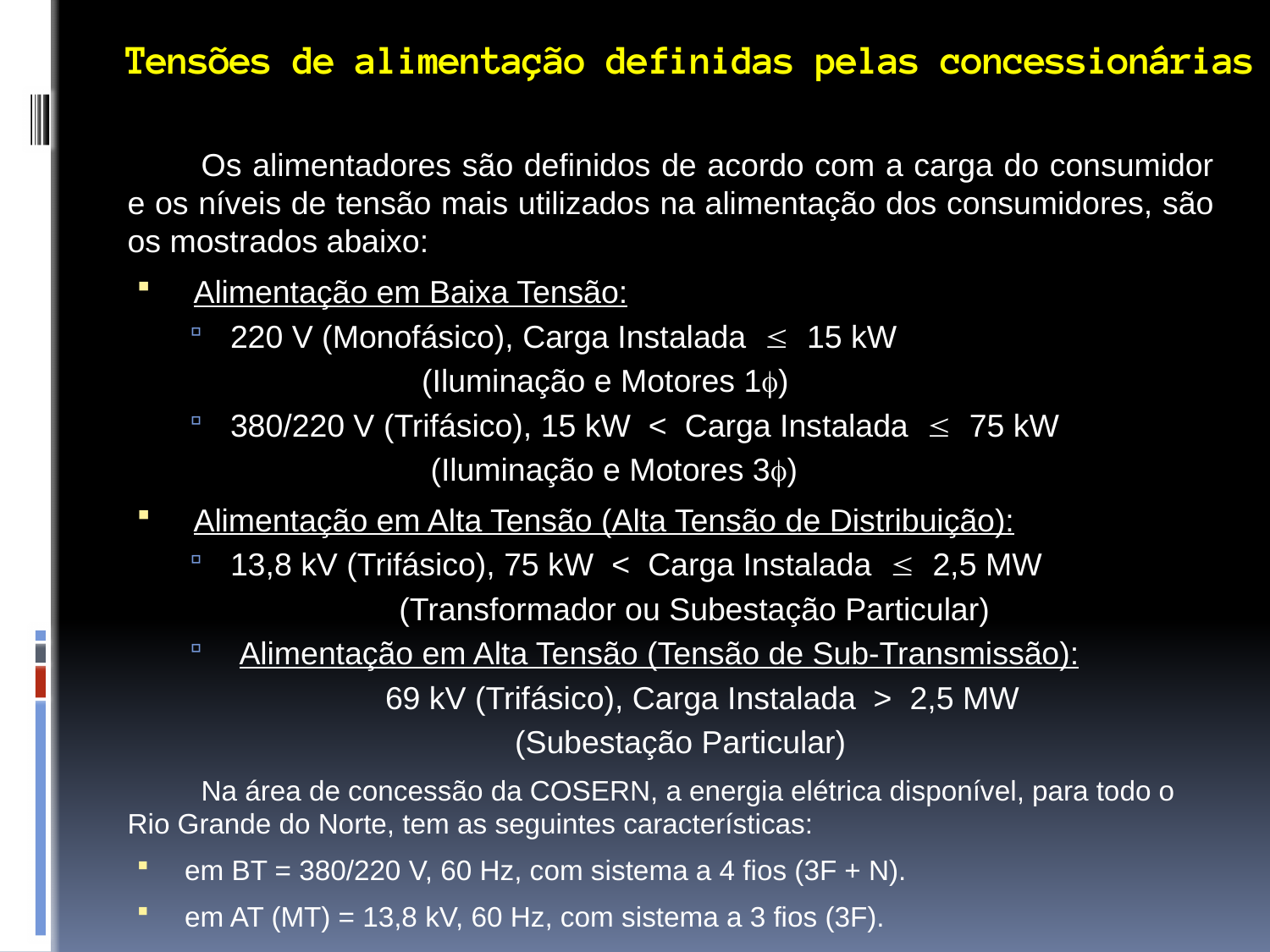

# Tensões de alimentação definidas pelas concessionárias
Os alimentadores são definidos de acordo com a carga do consumidor e os níveis de tensão mais utilizados na alimentação dos consumidores, são os mostrados abaixo:
 Alimentação em Baixa Tensão:
220 V (Monofásico), Carga Instalada  ≤  15 kW
                          (Iluminação e Motores 1φ)
380/220 V (Trifásico), 15 kW  <  Carga Instalada  ≤  75 kW
                           (Iluminação e Motores 3φ)
 Alimentação em Alta Tensão (Alta Tensão de Distribuição):
13,8 kV (Trifásico), 75 kW  <  Carga Instalada  ≤  2,5 MW
	                   (Transformador ou Subestação Particular)
 Alimentação em Alta Tensão (Tensão de Sub-Transmissão):
                 69 kV (Trifásico), Carga Instalada  >  2,5 MW
  	                            (Subestação Particular)
Na área de concessão da COSERN, a energia elétrica disponível, para todo o Rio Grande do Norte, tem as seguintes características:
em BT = 380/220 V, 60 Hz, com sistema a 4 fios (3F + N).
em AT (MT) = 13,8 kV, 60 Hz, com sistema a 3 fios (3F).